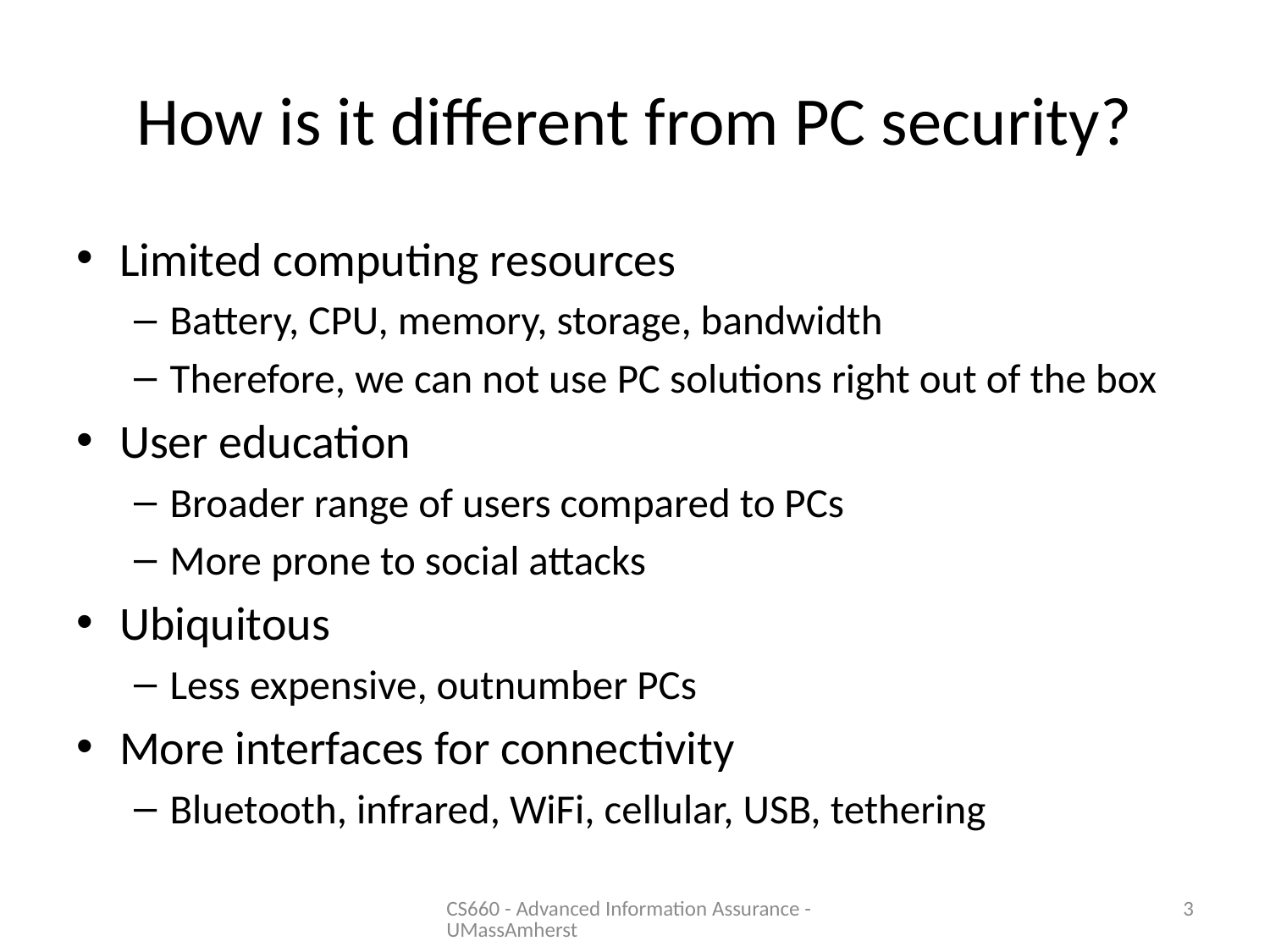

# How is it different from PC security?
Limited computing resources
Battery, CPU, memory, storage, bandwidth
Therefore, we can not use PC solutions right out of the box
User education
Broader range of users compared to PCs
More prone to social attacks
Ubiquitous
Less expensive, outnumber PCs
More interfaces for connectivity
Bluetooth, infrared, WiFi, cellular, USB, tethering

CS660 - Advanced Information Assurance - UMassAmherst
3